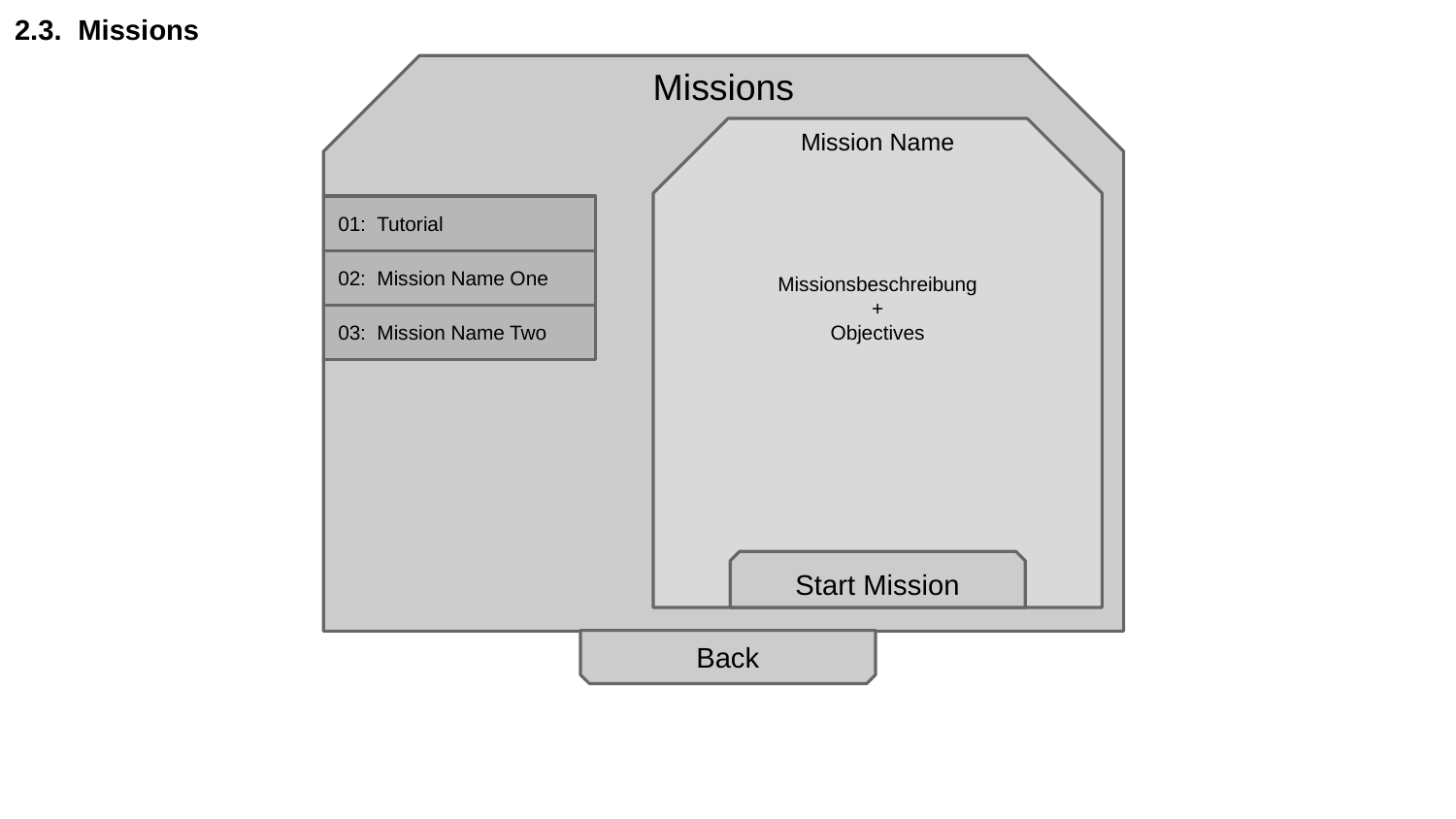

# 2.3.  Missions
Missions

Mission Name

Missionsbeschreibung
+
Objectives

01:  Tutorial
02:  Mission Name One
03:  Mission Name Two
Start Mission
Back